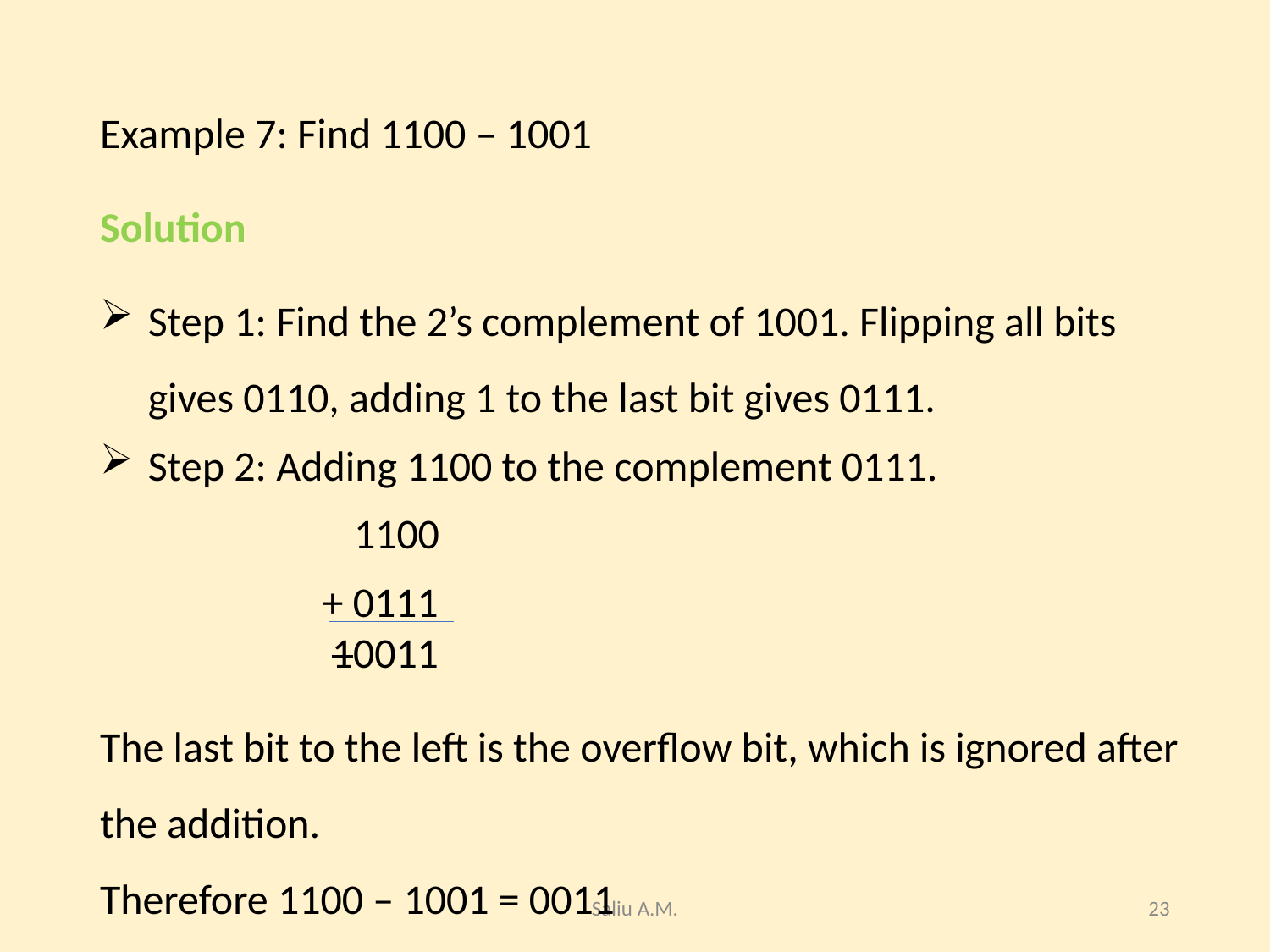

#
Example 7: Find 1100 – 1001
Solution
Step 1: Find the 2’s complement of 1001. Flipping all bits gives 0110, adding 1 to the last bit gives 0111.
Step 2: Adding 1100 to the complement 0111.
		1100
	          + 0111
	           10011
The last bit to the left is the overflow bit, which is ignored after the addition.
Therefore 1100 – 1001 = 0011
Saliu A.M.
23